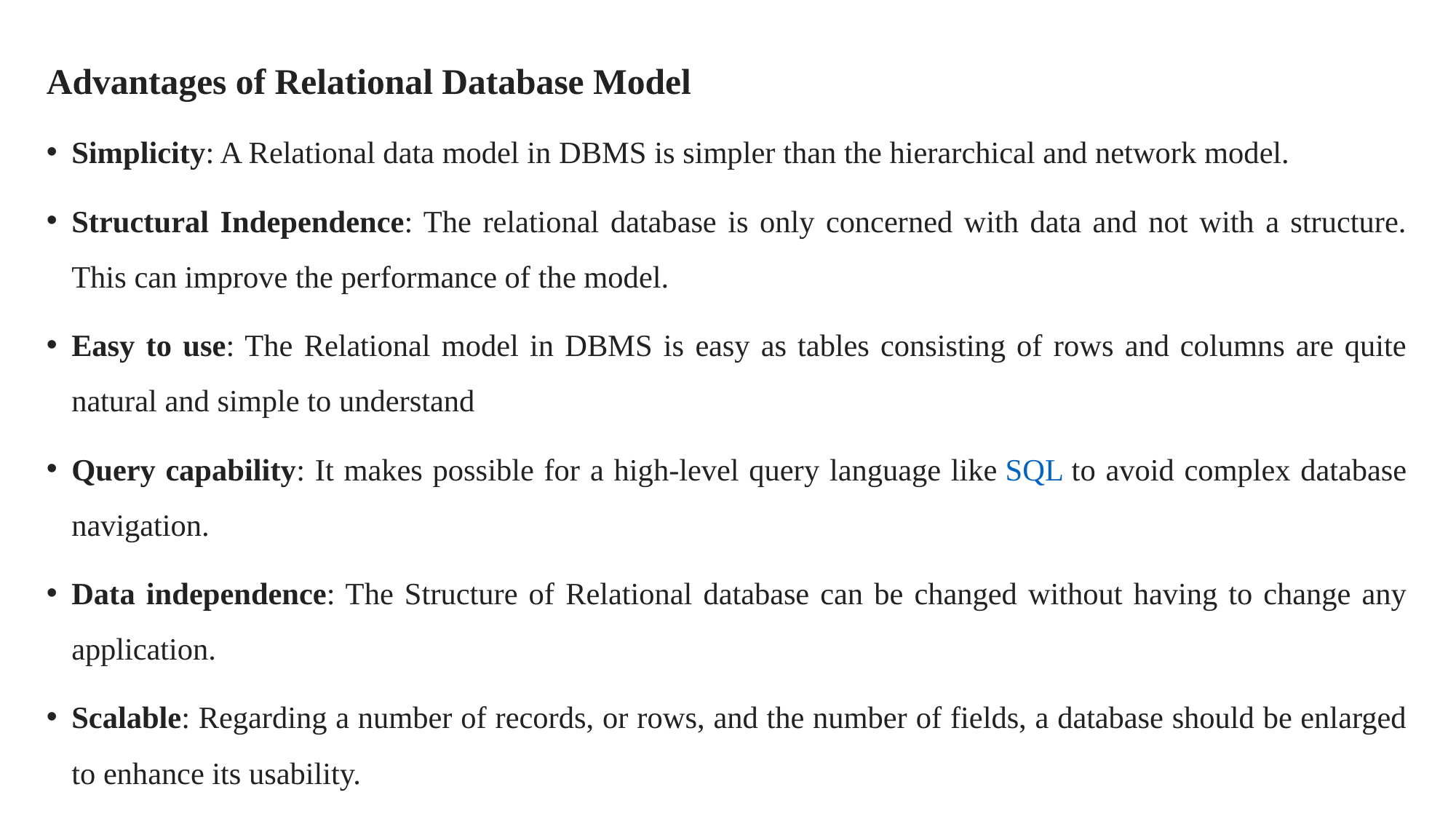

Advantages of Relational Database Model
Simplicity: A Relational data model in DBMS is simpler than the hierarchical and network model.
Structural Independence: The relational database is only concerned with data and not with a structure. This can improve the performance of the model.
Easy to use: The Relational model in DBMS is easy as tables consisting of rows and columns are quite natural and simple to understand
Query capability: It makes possible for a high-level query language like SQL to avoid complex database navigation.
Data independence: The Structure of Relational database can be changed without having to change any application.
Scalable: Regarding a number of records, or rows, and the number of fields, a database should be enlarged to enhance its usability.